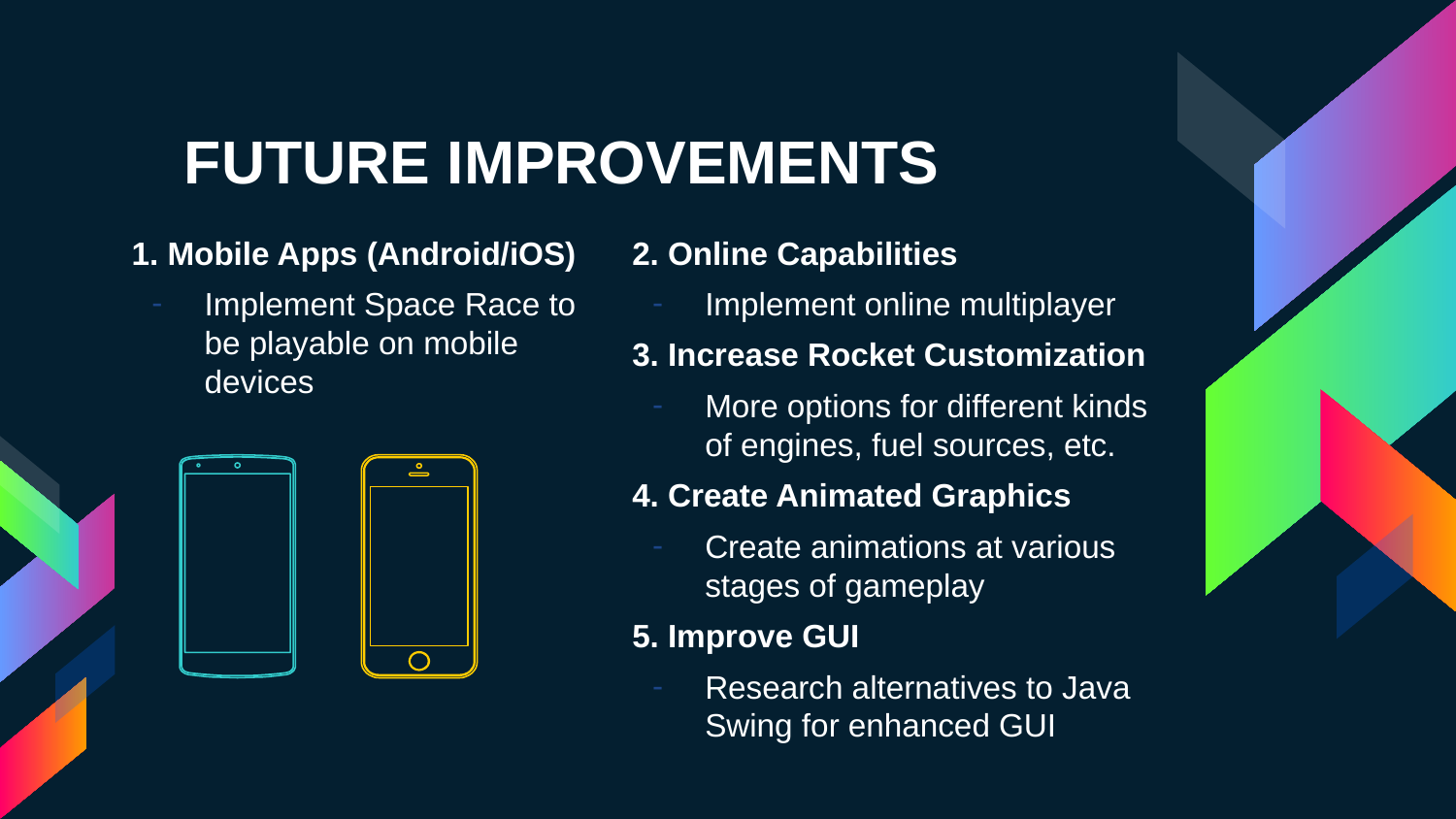

# FUTURE IMPROVEMENTS
1. Mobile Apps (Android/iOS)
Implement Space Race to be playable on mobile devices
2. Online Capabilities
Implement online multiplayer
3. Increase Rocket Customization
More options for different kinds of engines, fuel sources, etc.
4. Create Animated Graphics
Create animations at various stages of gameplay
5. Improve GUI
Research alternatives to Java Swing for enhanced GUI